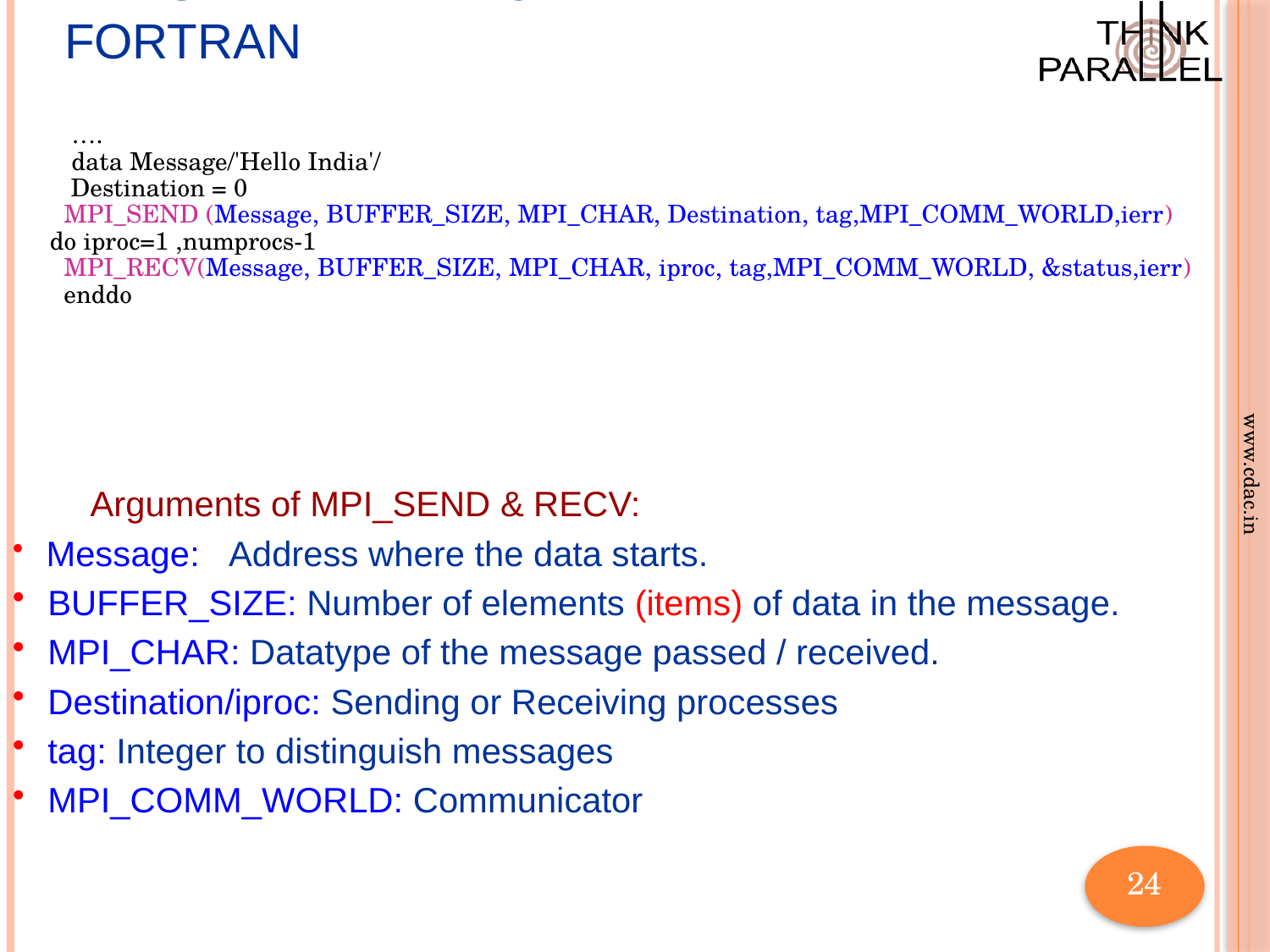

MPI Send and Receive- Fortran
….
data Message/'Hello India'/
         Destination = 0
        MPI_SEND (Message, BUFFER_SIZE, MPI_CHAR, Destination, tag,MPI_COMM_WORLD,ierr)
      do iproc=1 ,numprocs-1
        MPI_RECV(Message, BUFFER_SIZE, MPI_CHAR, iproc, tag,MPI_COMM_WORLD, &status,ierr)
        enddo

        Arguments of MPI_SEND & RECV:
  Message:   Address where the data starts.
  BUFFER_SIZE: Number of elements (items) of data in the message.
  MPI_CHAR: Datatype of the message passed / received.
  Destination/iproc: Sending or Receiving processes
  tag: Integer to distinguish messages
  MPI_COMM_WORLD: Communicator
24